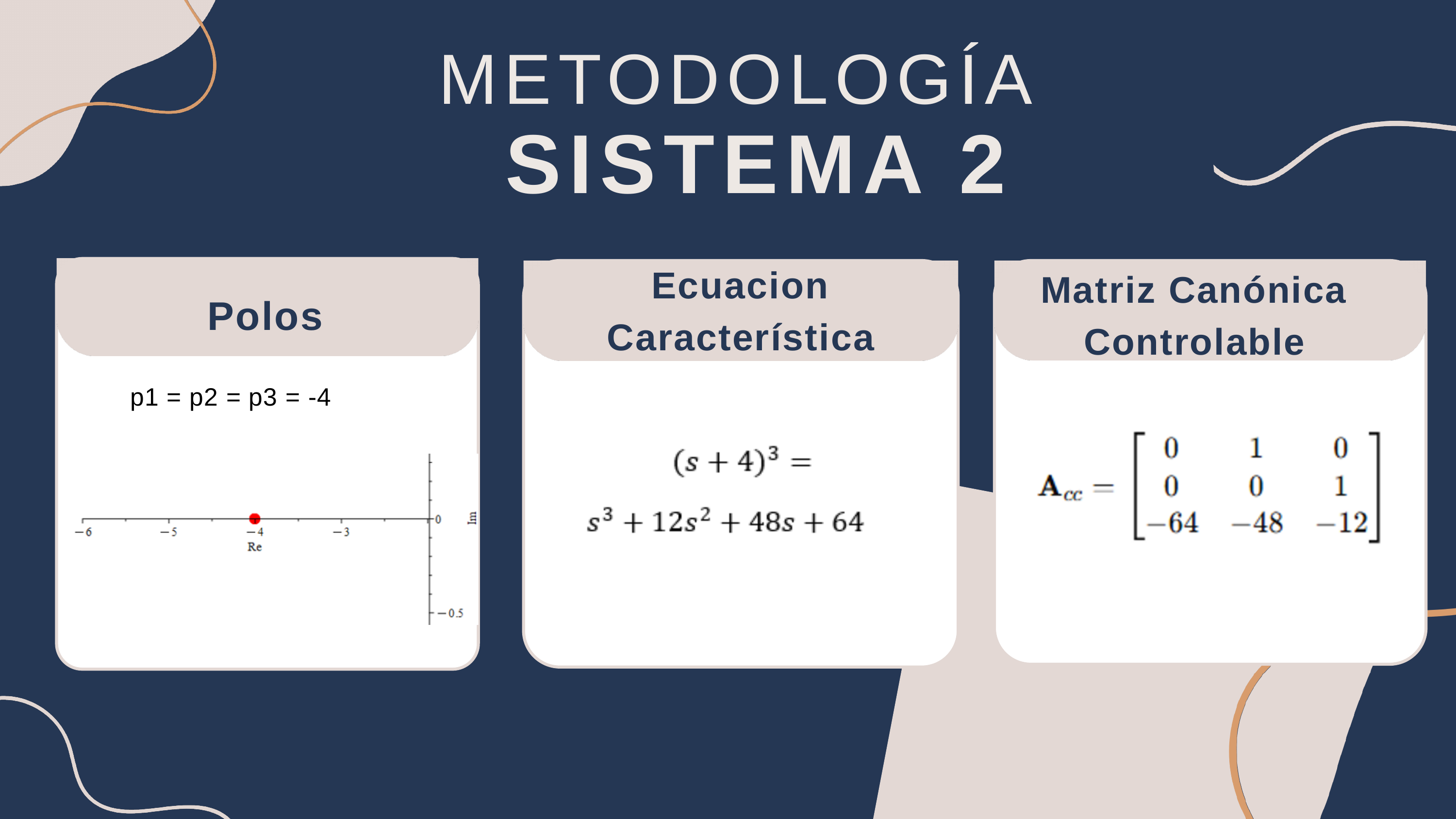

METODOLOGÍA

SISTEMA 2
Ecuacion Característica

Matriz Canónica Controlable

Polos
p1 = p2 = p3 = -4